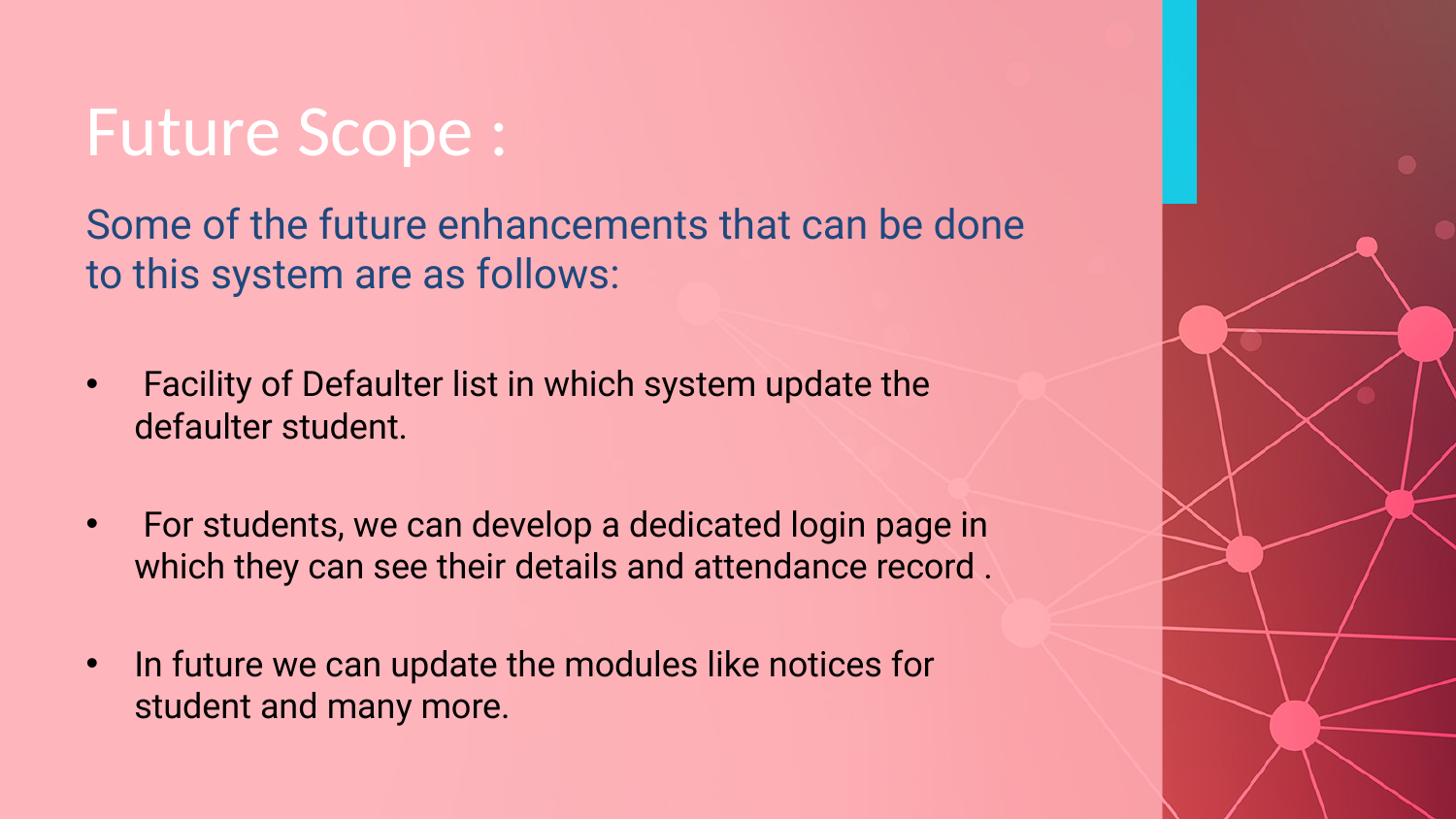

# Future Scope :
Some of the future enhancements that can be done to this system are as follows:

 Facility of Defaulter list in which system update the defaulter student.

 For students, we can develop a dedicated login page in which they can see their details and attendance record .

In future we can update the modules like notices for student and many more.